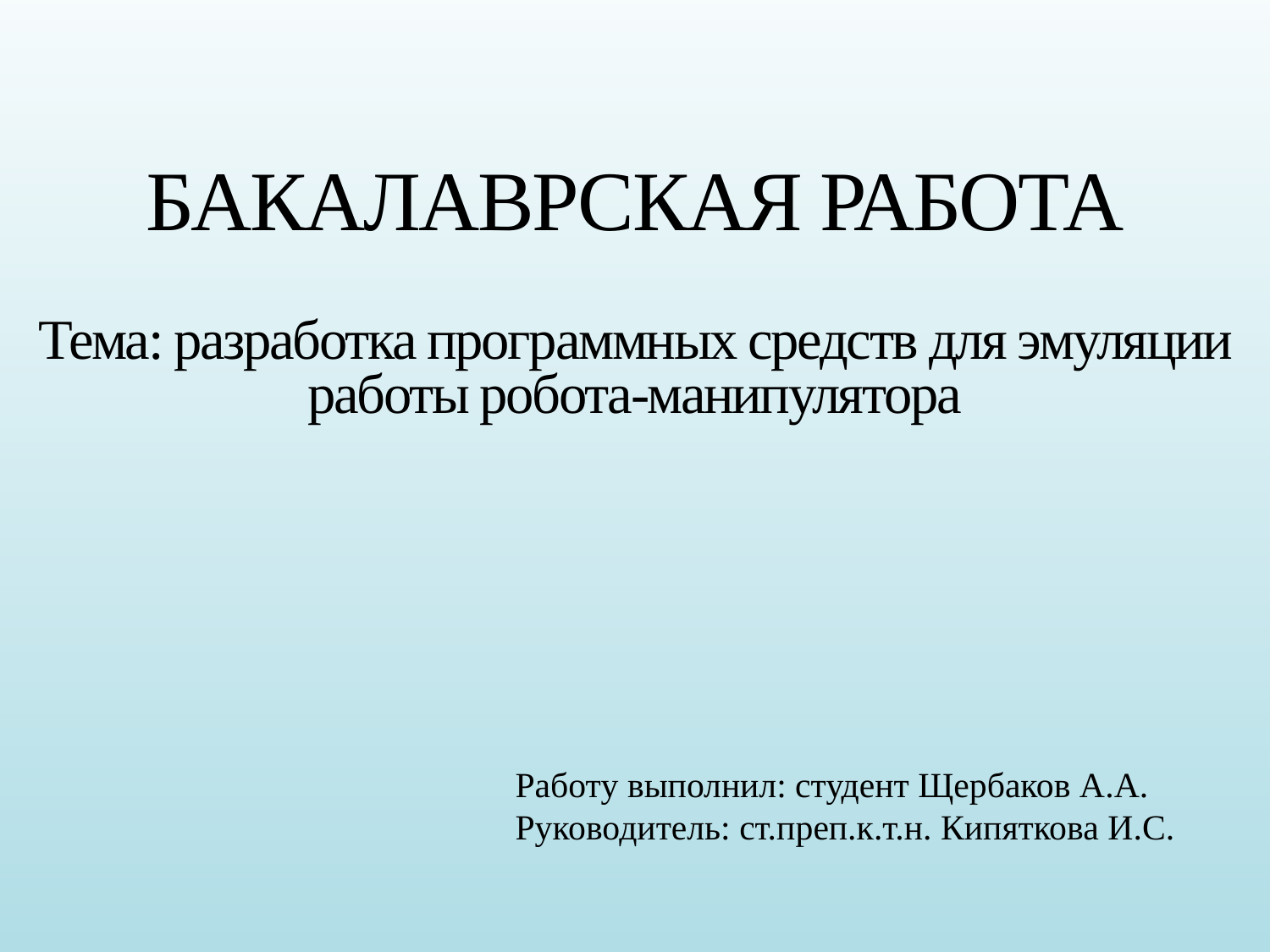

# БАКАЛАВРСКАЯ РАБОТА
Тема: разработка программных средств для эмуляции работы робота-манипулятора
Работу выполнил: студент Щербаков А.А.
Руководитель: ст.преп.к.т.н. Кипяткова И.С.